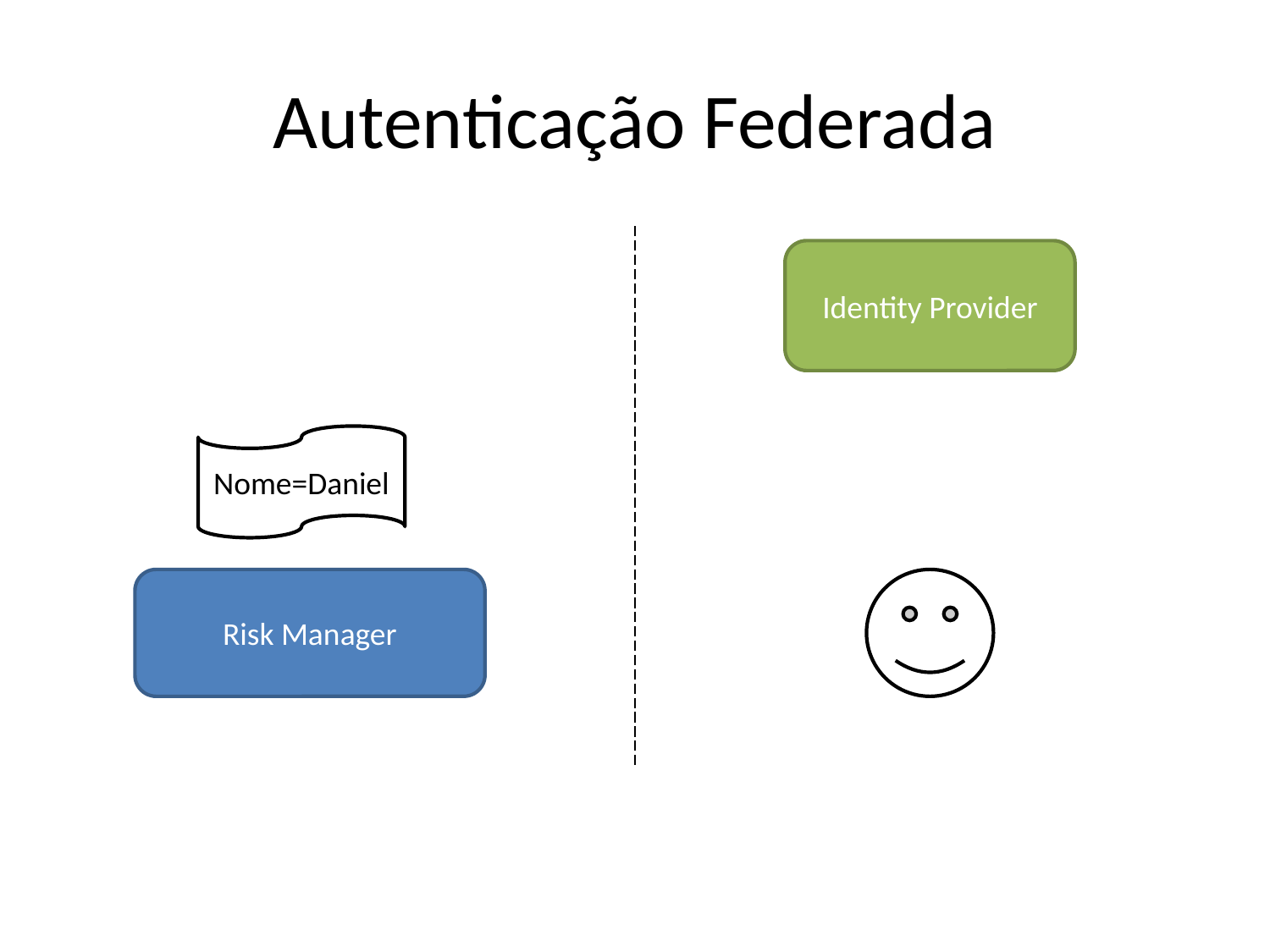

# Autenticação Federada
Identity Provider
Nome=Daniel
Risk Manager